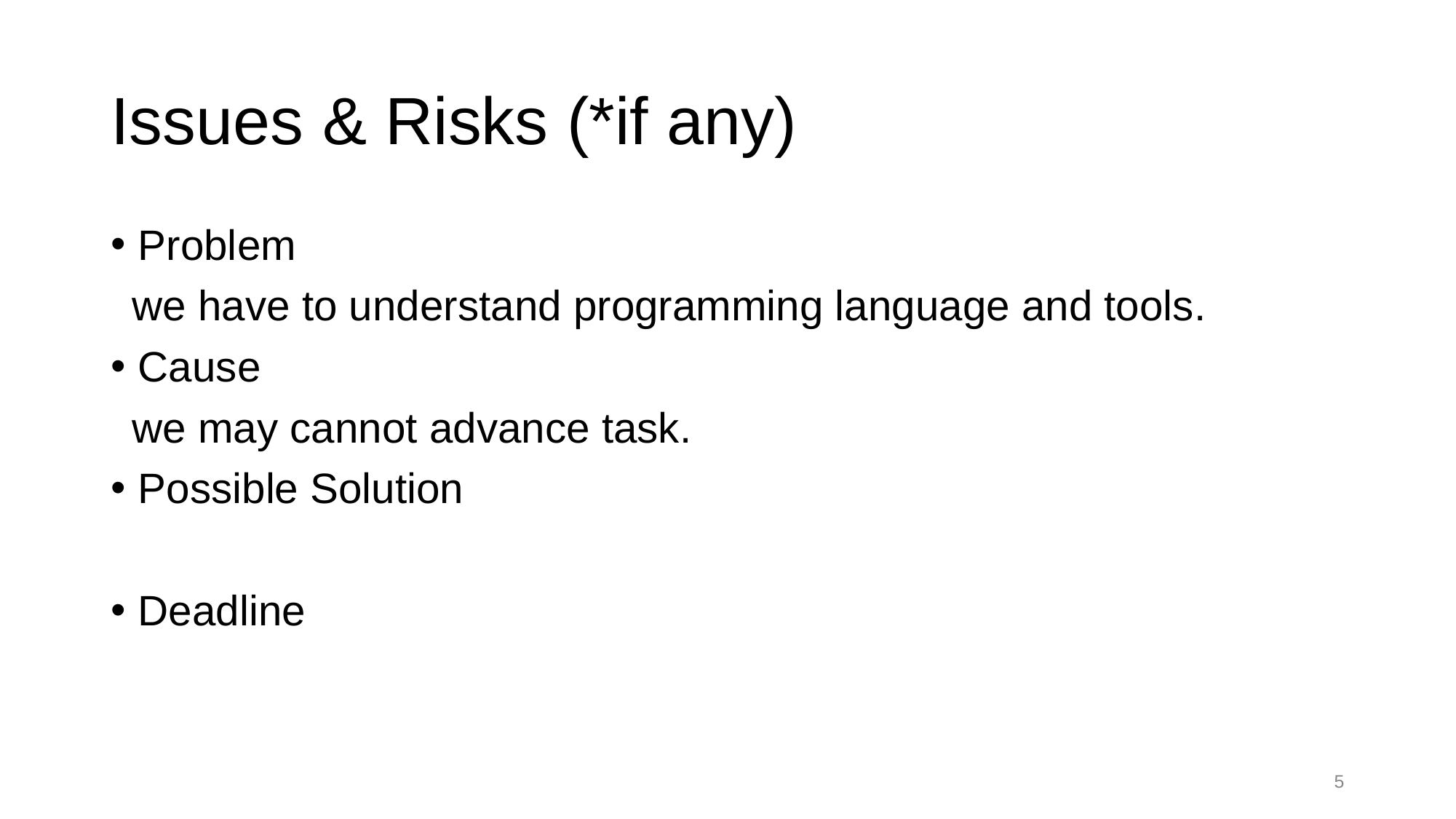

# Issues & Risks (*if any)
Problem
we have to understand programming language and tools.
Cause
we may cannot advance task.
Possible Solution

Deadline
5